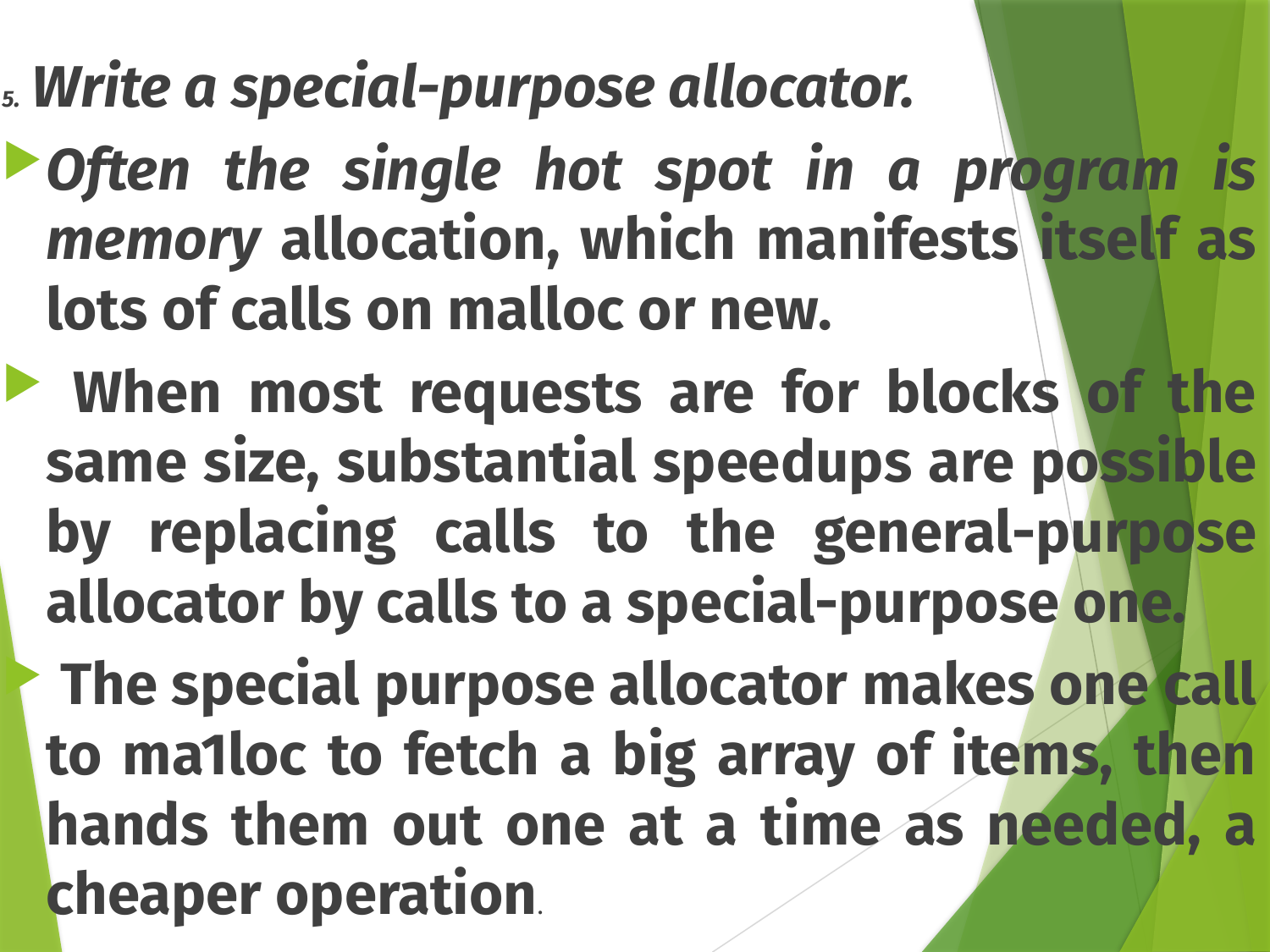

5.  Write a special-purpose allocator.
Often the single hot spot in a program is memory allocation, which manifests itself as lots of calls on malloc or new.
 When most requests are for blocks of the same size, substantial speedups are possible by replacing calls to the general-purpose allocator by calls to a special-purpose one.
 The special purpose allocator makes one call to ma1loc to fetch a big array of items, then hands them out one at a time as needed, a cheaper operation.
#